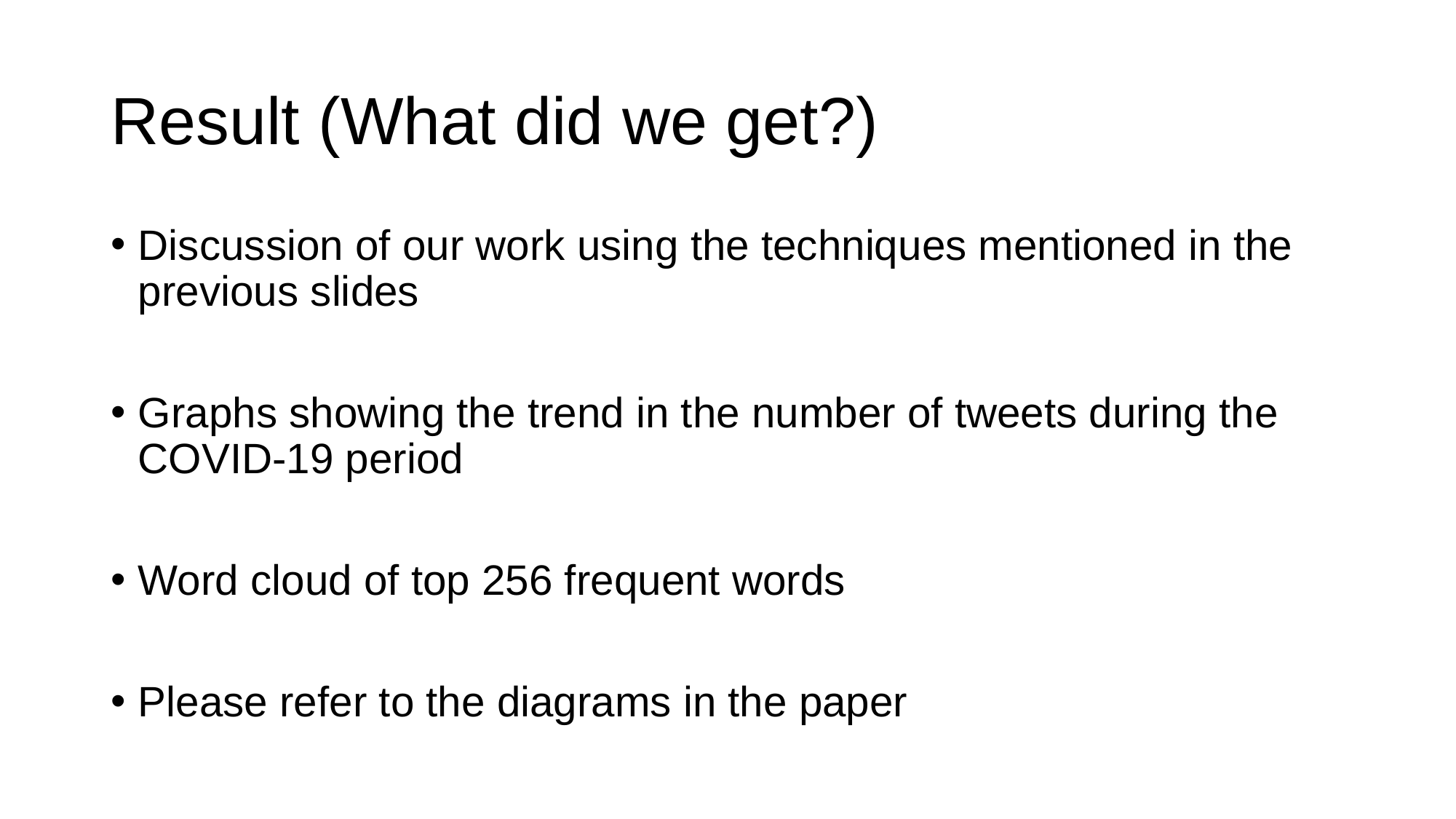

# Result (What did we get?)
Discussion of our work using the techniques mentioned in the previous slides

Graphs showing the trend in the number of tweets during the COVID-19 period

Word cloud of top 256 frequent words

Please refer to the diagrams in the paper